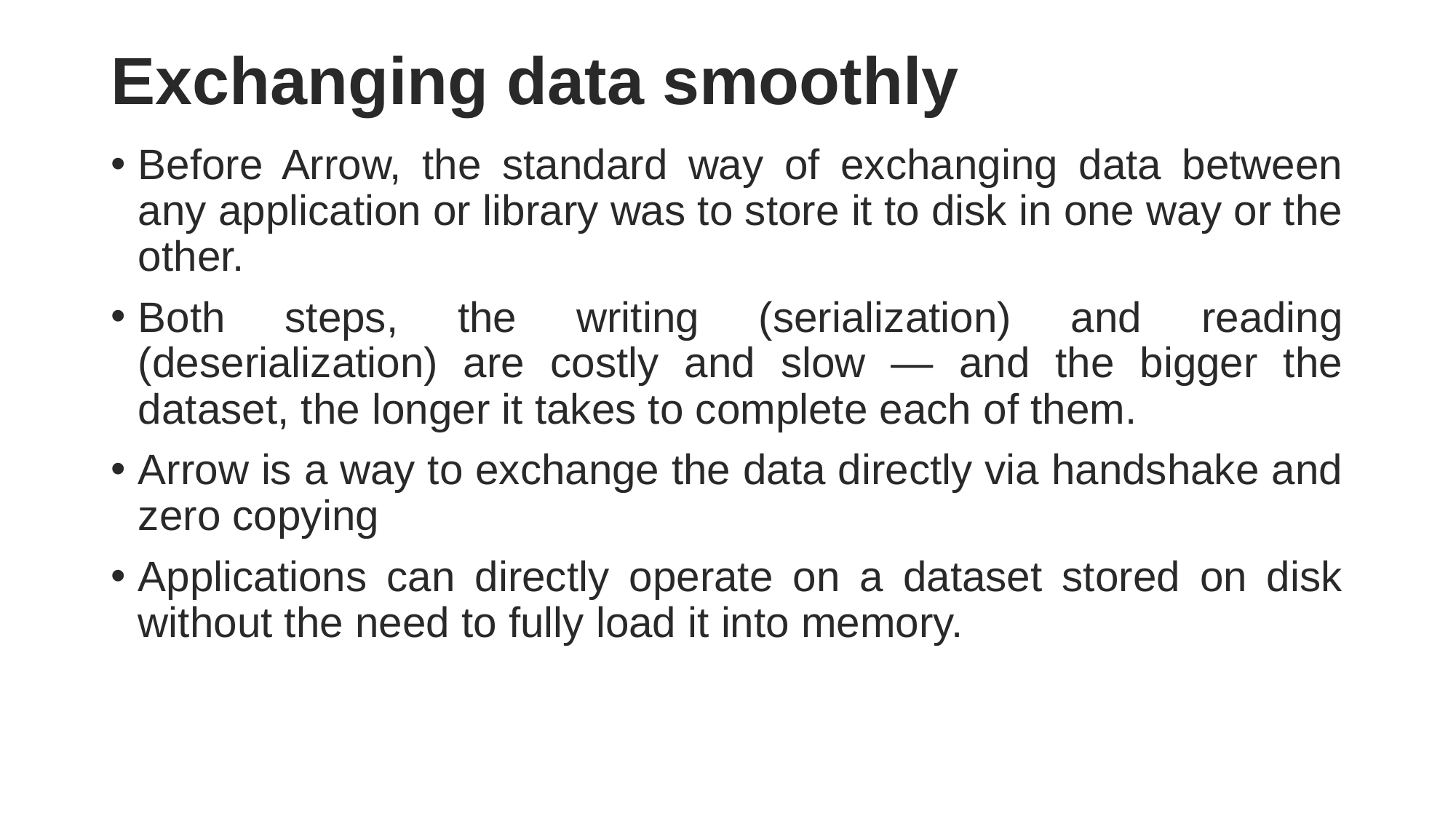

# Exchanging data smoothly
Before Arrow, the standard way of exchanging data between any application or library was to store it to disk in one way or the other.
Both steps, the writing (serialization) and reading (deserialization) are costly and slow — and the bigger the dataset, the longer it takes to complete each of them.
Arrow is a way to exchange the data directly via handshake and zero copying
Applications can directly operate on a dataset stored on disk without the need to fully load it into memory.